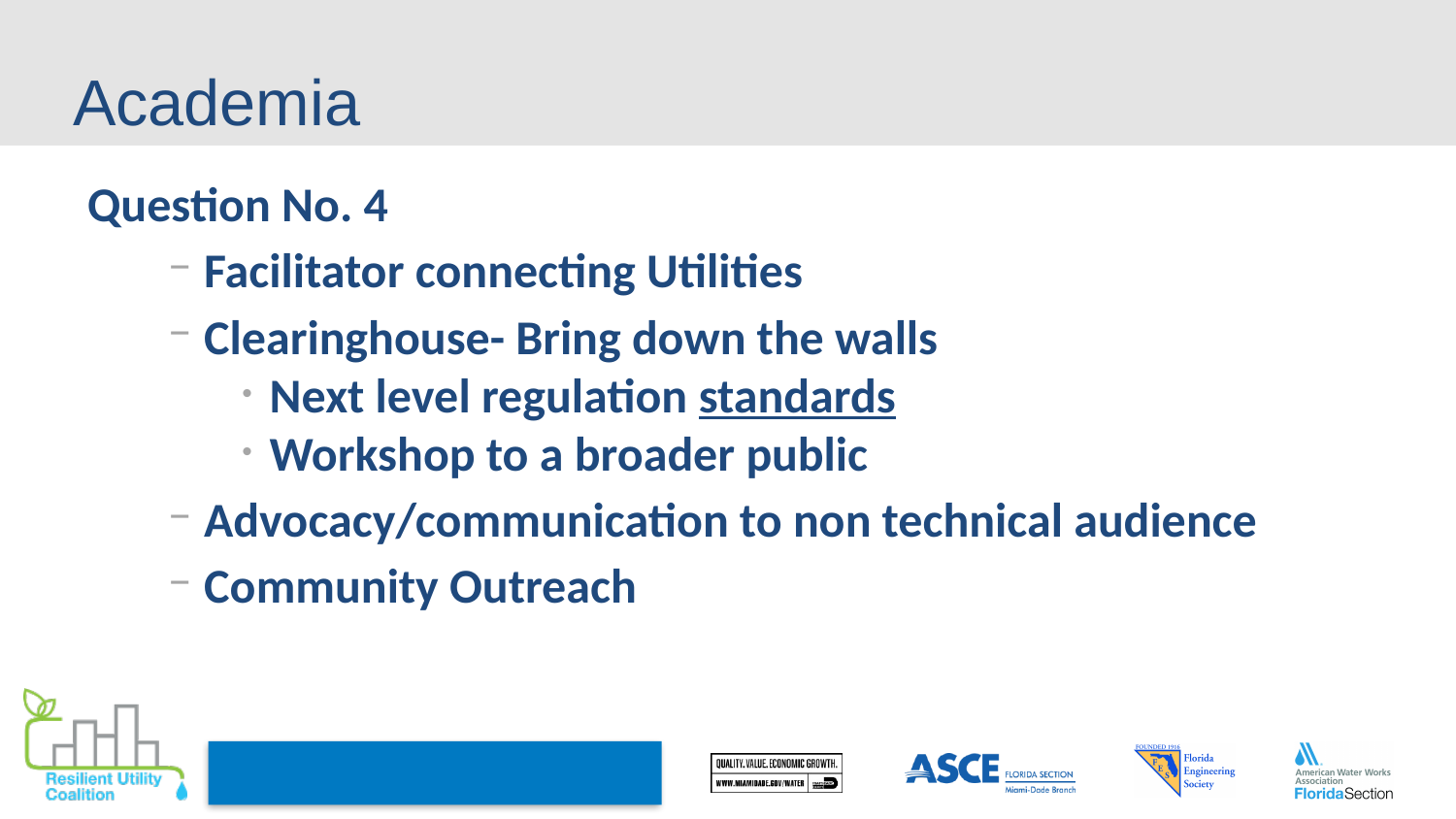

# Academia
Question No. 4
Facilitator connecting Utilities
Clearinghouse- Bring down the walls
Next level regulation standards
Workshop to a broader public
Advocacy/communication to non technical audience
Community Outreach